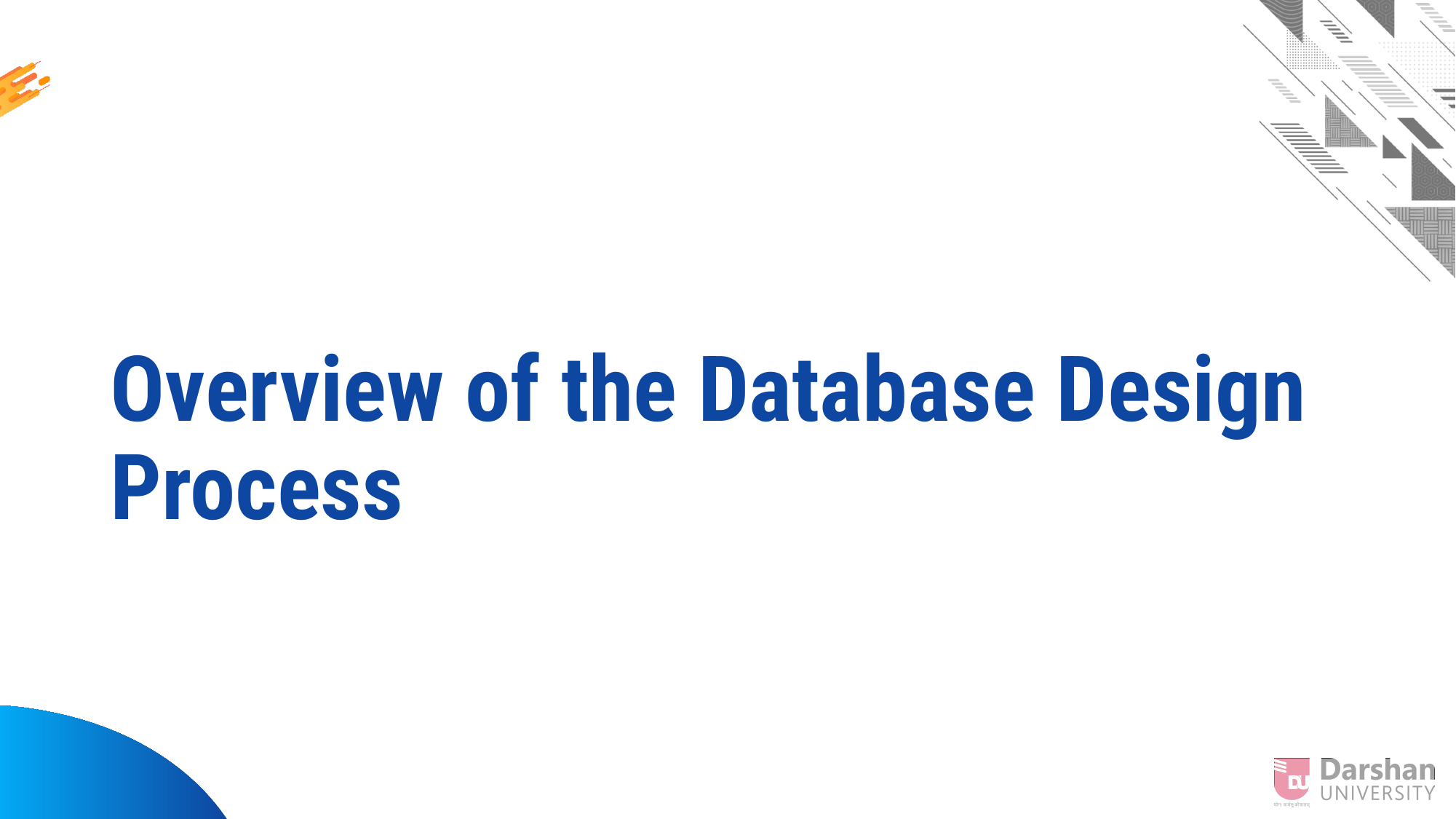

# Overview of the Database Design Process